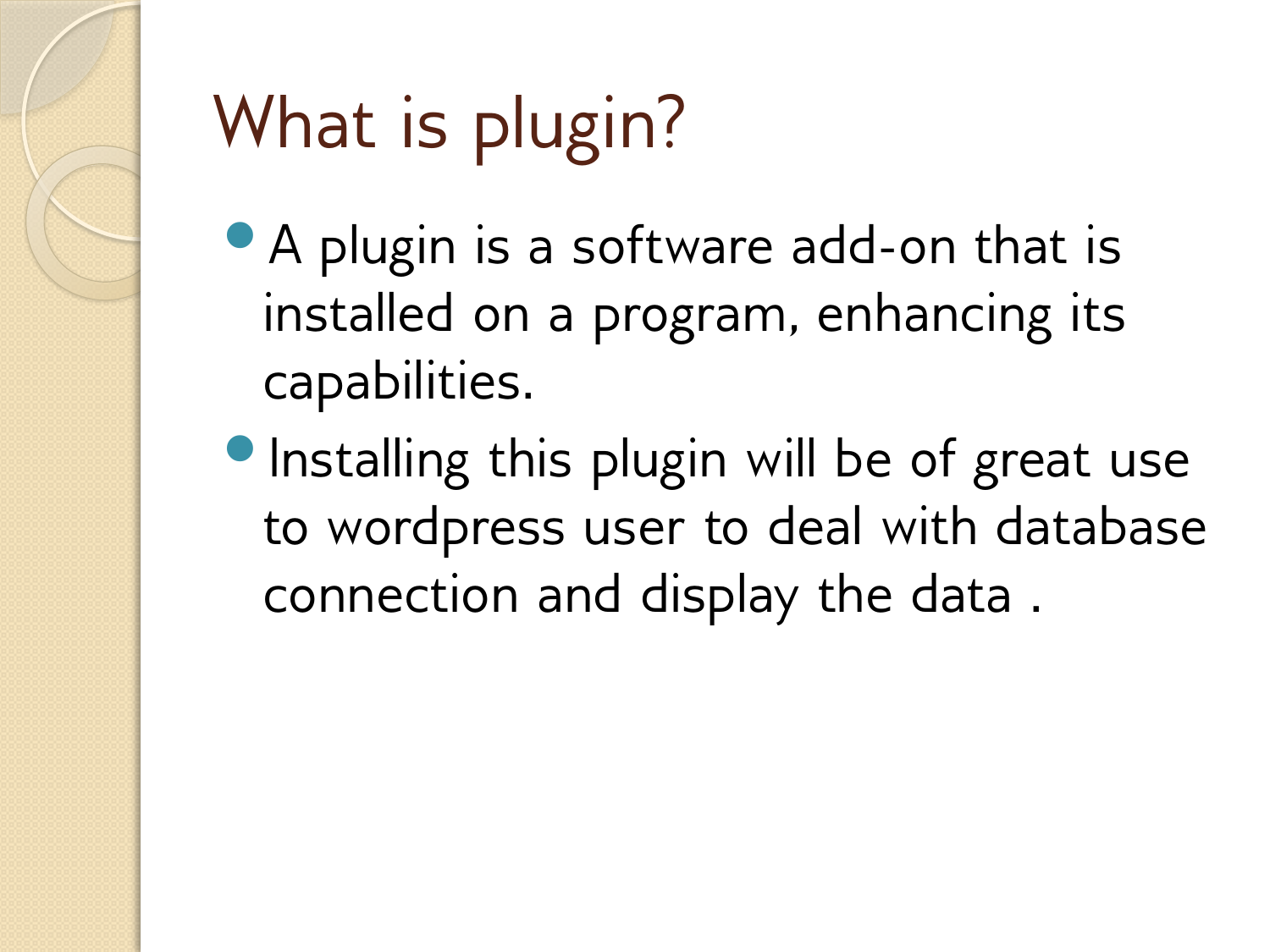

# What is plugin?
A plugin is a software add-on that is installed on a program, enhancing its capabilities.
Installing this plugin will be of great use to wordpress user to deal with database connection and display the data .